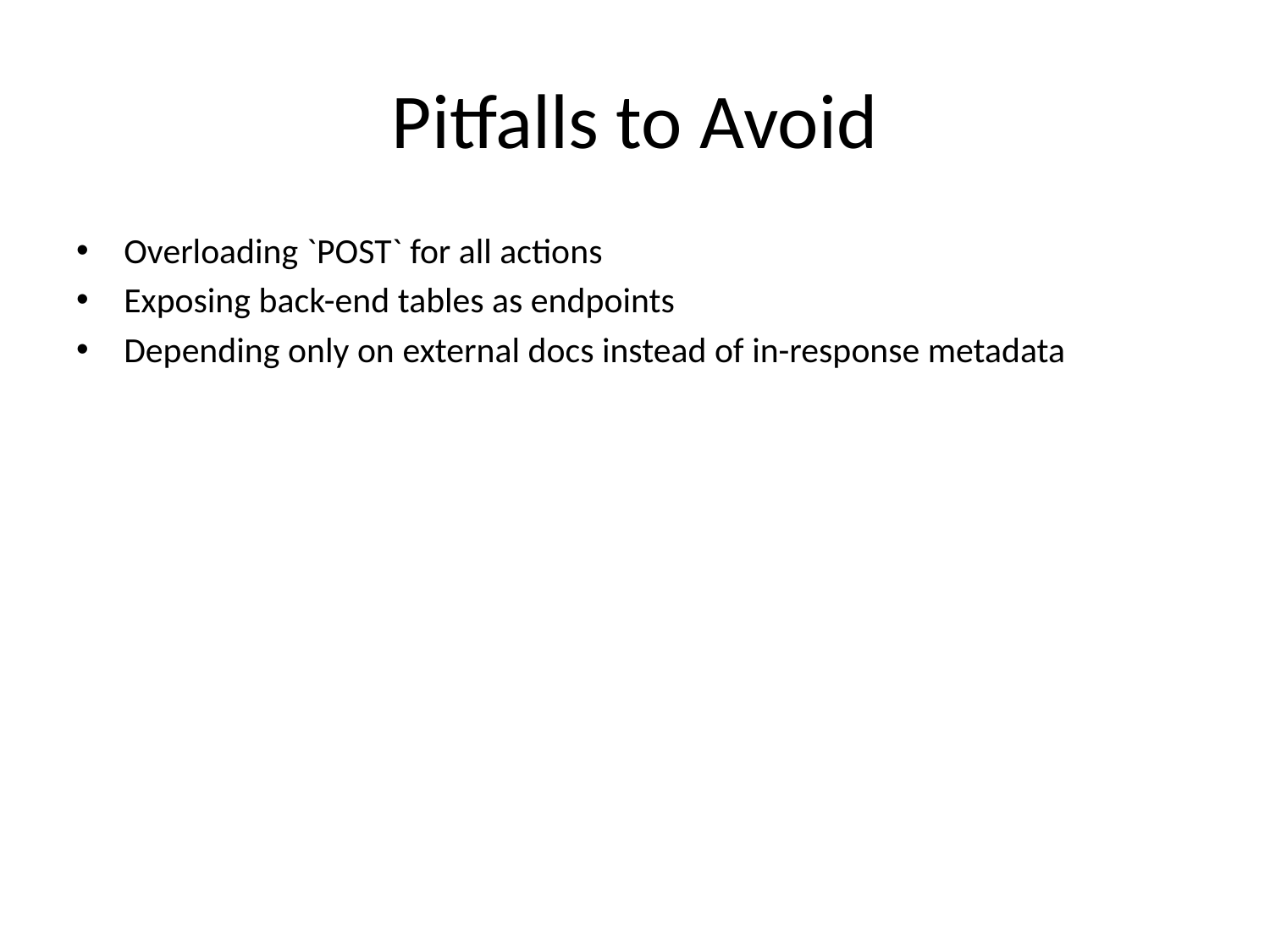

# Pitfalls to Avoid
Overloading `POST` for all actions
Exposing back-end tables as endpoints
Depending only on external docs instead of in-response metadata